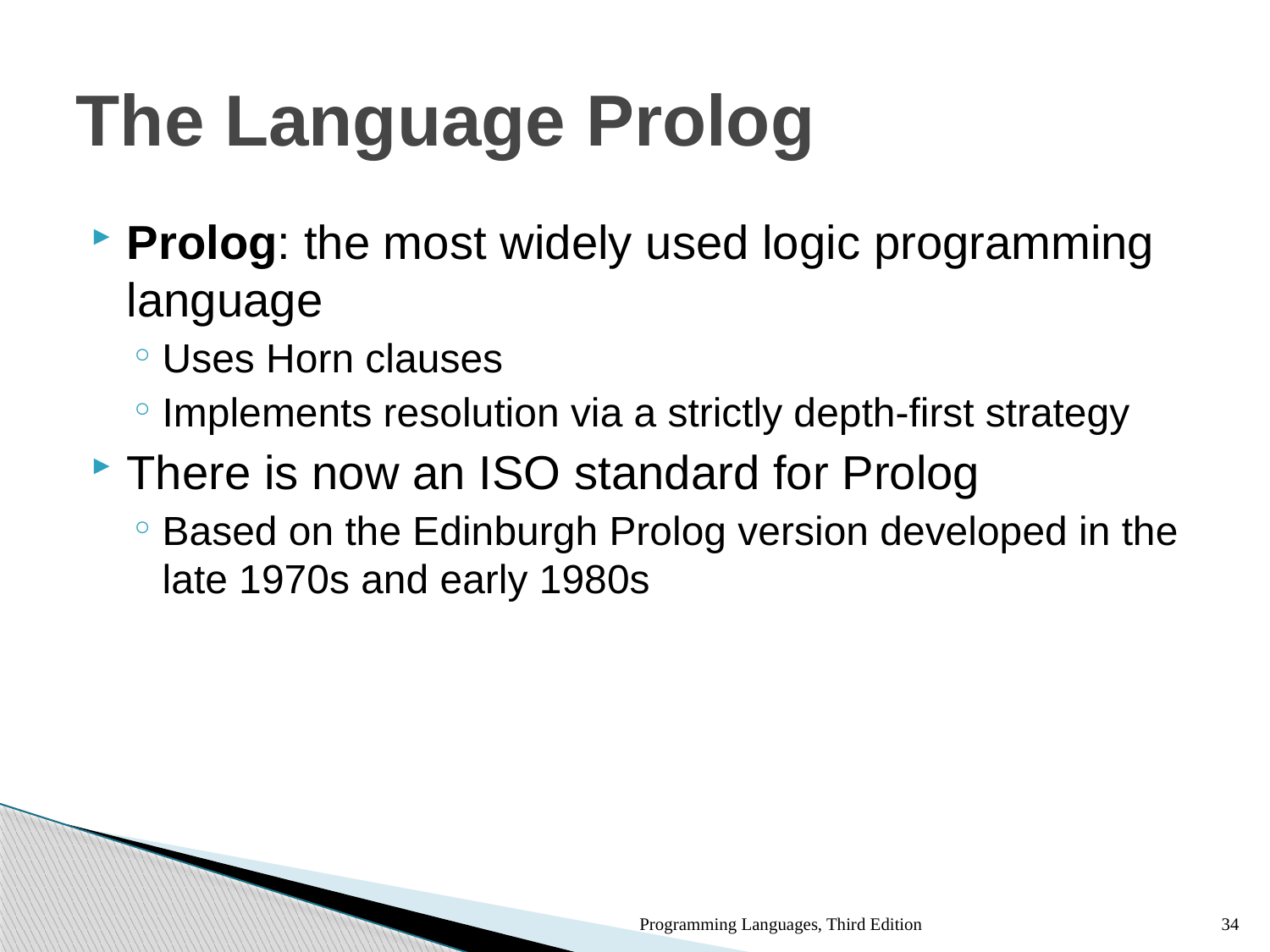

# The Language Prolog
Prolog: the most widely used logic programming language
Uses Horn clauses
Implements resolution via a strictly depth-first strategy
There is now an ISO standard for Prolog
Based on the Edinburgh Prolog version developed in the late 1970s and early 1980s
Programming Languages, Third Edition
34